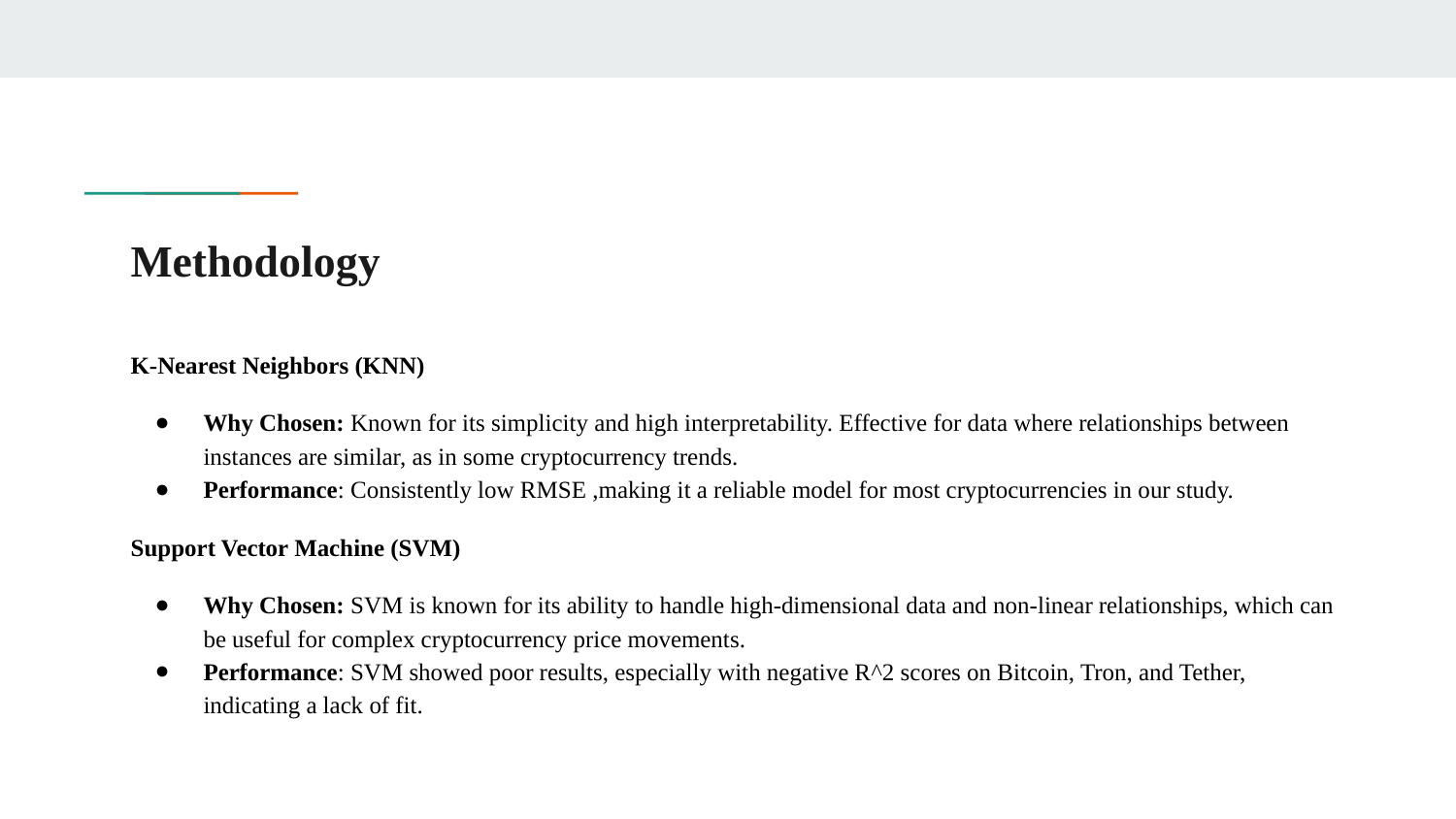

# Methodology

K-Nearest Neighbors (KNN)
Why Chosen: Known for its simplicity and high interpretability. Effective for data where relationships between instances are similar, as in some cryptocurrency trends.
Performance: Consistently low RMSE ,making it a reliable model for most cryptocurrencies in our study.
Support Vector Machine (SVM)
Why Chosen: SVM is known for its ability to handle high-dimensional data and non-linear relationships, which can be useful for complex cryptocurrency price movements.
Performance: SVM showed poor results, especially with negative R^2 scores on Bitcoin, Tron, and Tether, indicating a lack of fit.